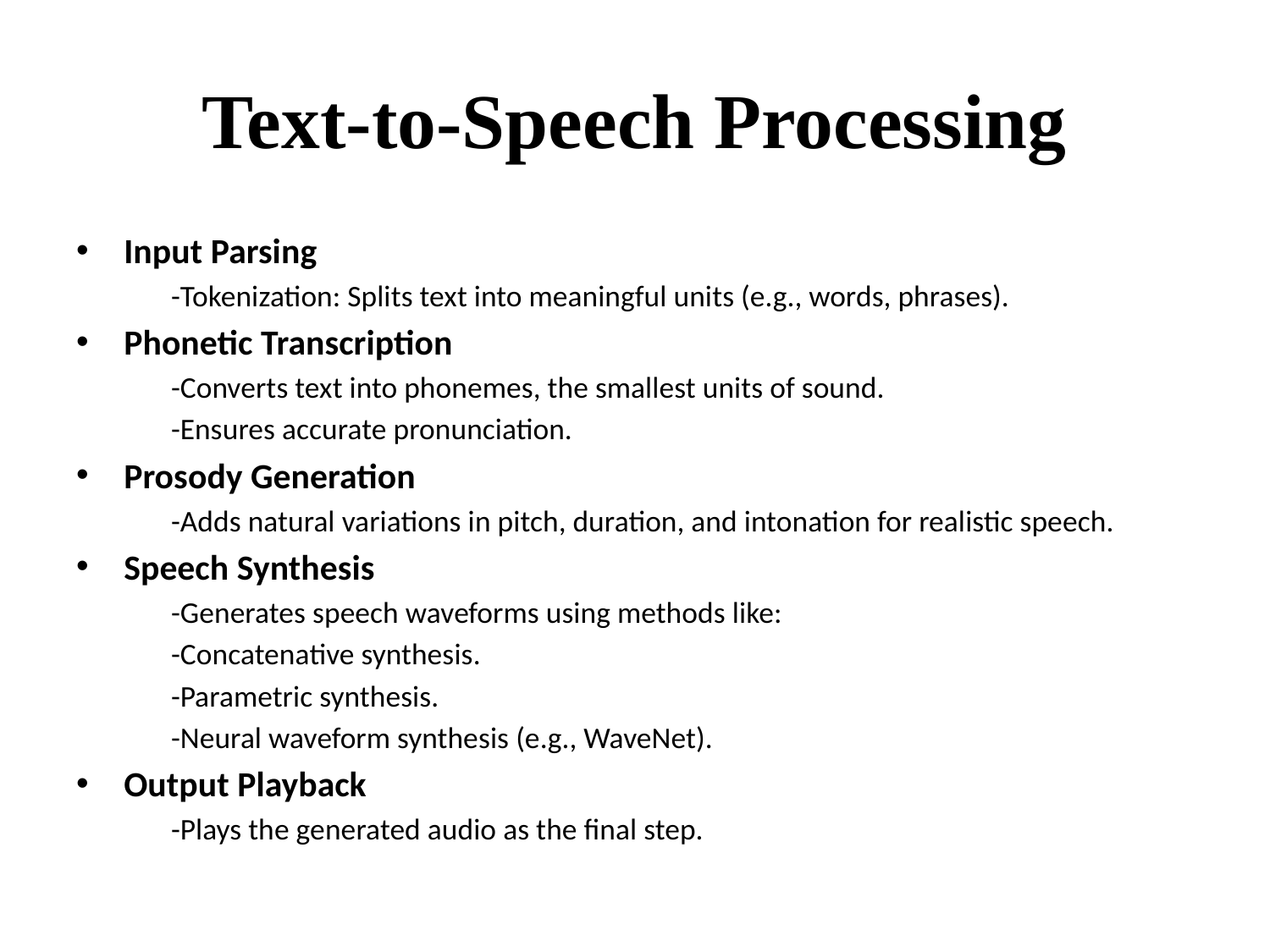

# Text-to-Speech Processing
Input Parsing
              -Tokenization: Splits text into meaningful units (e.g., words, phrases).
Phonetic Transcription
              -Converts text into phonemes, the smallest units of sound.
              -Ensures accurate pronunciation.
Prosody Generation
              -Adds natural variations in pitch, duration, and intonation for realistic speech.
Speech Synthesis
              -Generates speech waveforms using methods like:
              -Concatenative synthesis.
              -Parametric synthesis.
              -Neural waveform synthesis (e.g., WaveNet).
Output Playback
              -Plays the generated audio as the final step.